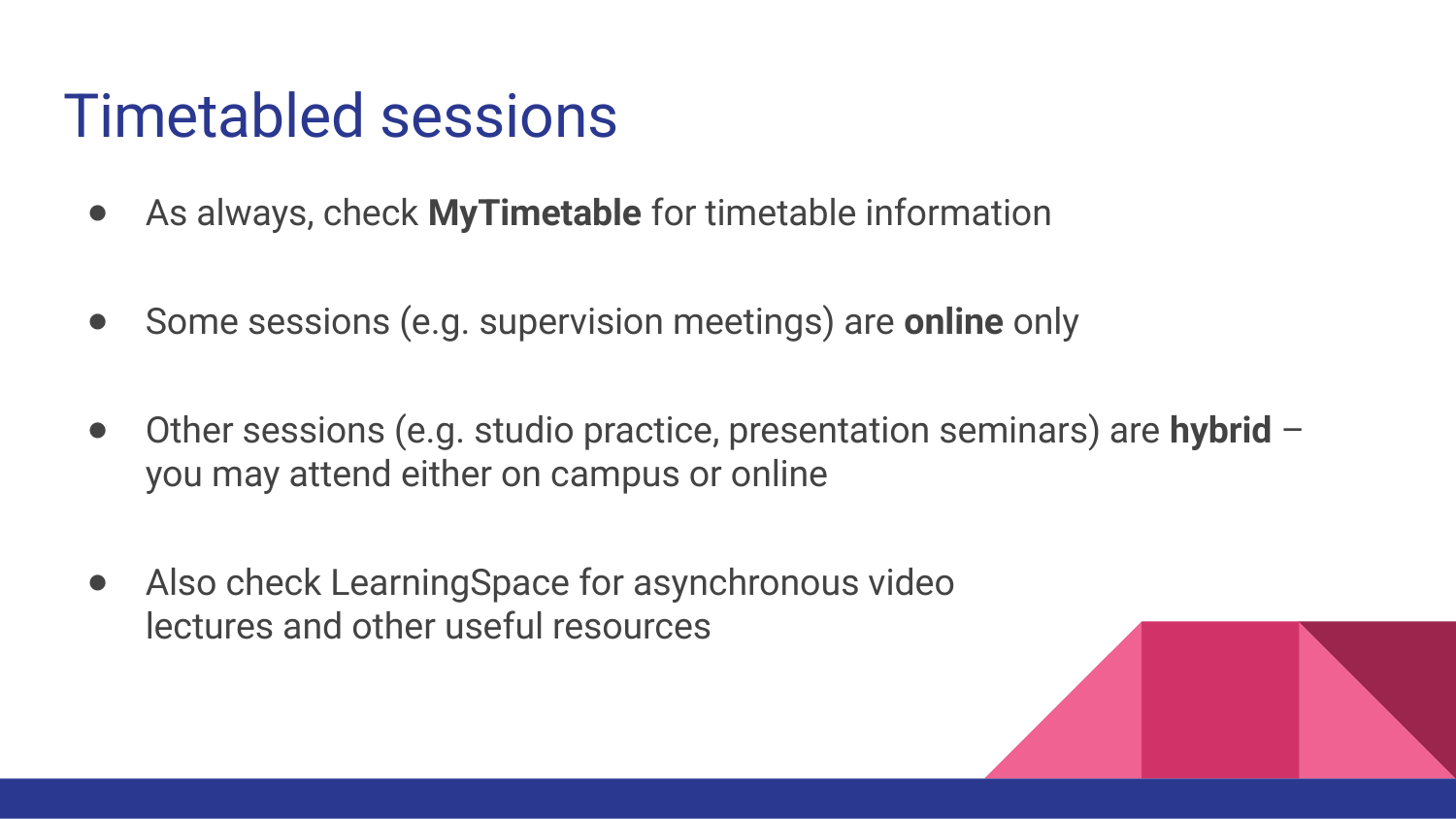

# Timetabled sessions
As always, check MyTimetable for timetable information

Some sessions (e.g. supervision meetings) are online only

Other sessions (e.g. studio practice, presentation seminars) are hybrid – you may attend either on campus or online

Also check LearningSpace for asynchronous video
lectures and other useful resources